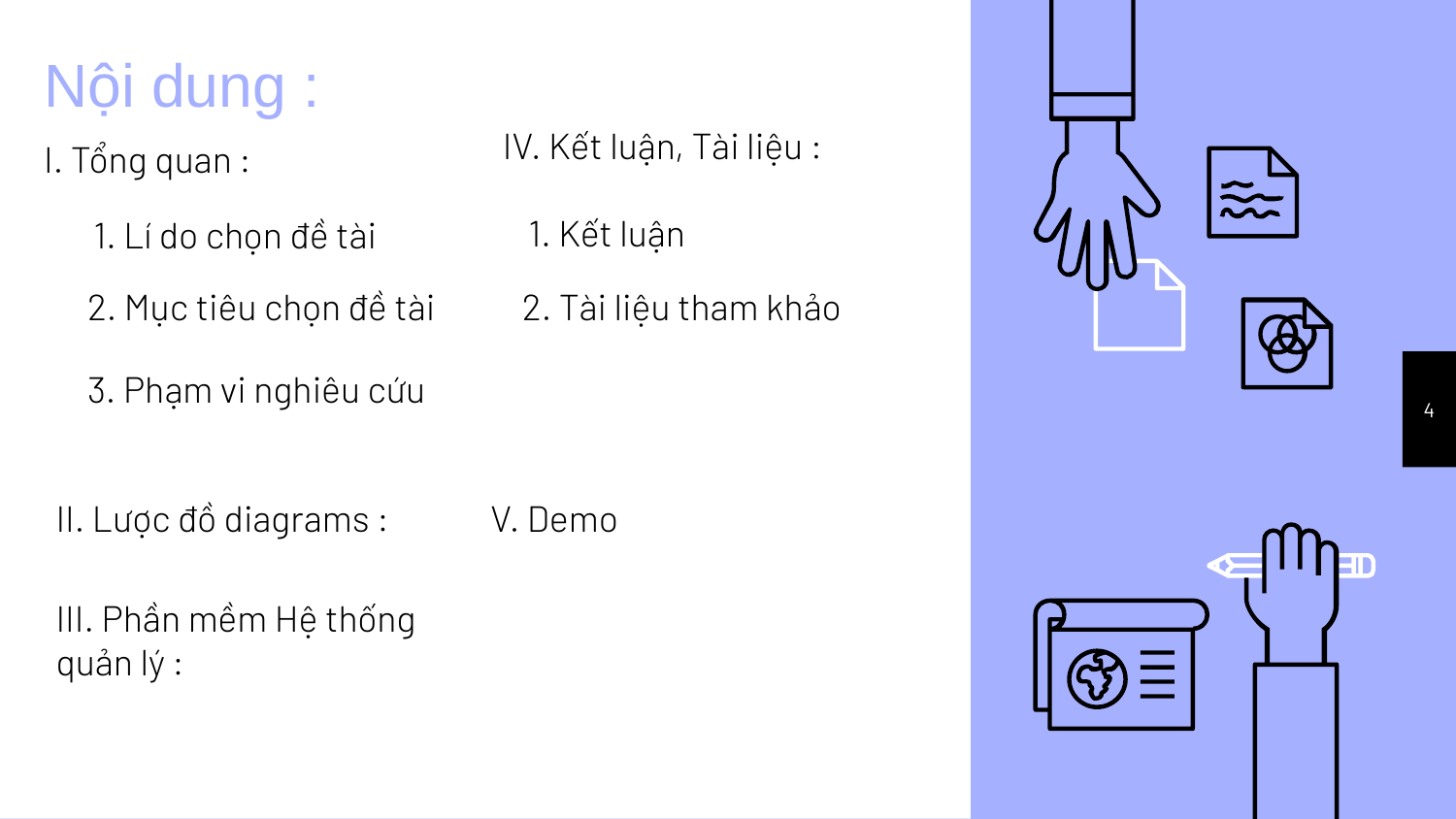

# Nội dung :
IV. Kết luận, Tài liệu :
I. Tổng quan :
1. Kết luận
1. Lí do chọn đề tài
2. Mục tiêu chọn đề tài
2. Tài liệu tham khảo
4
3. Phạm vi nghiêu cứu
II. Lược đồ diagrams :
V. Demo
III. Phần mềm Hệ thống quản lý :